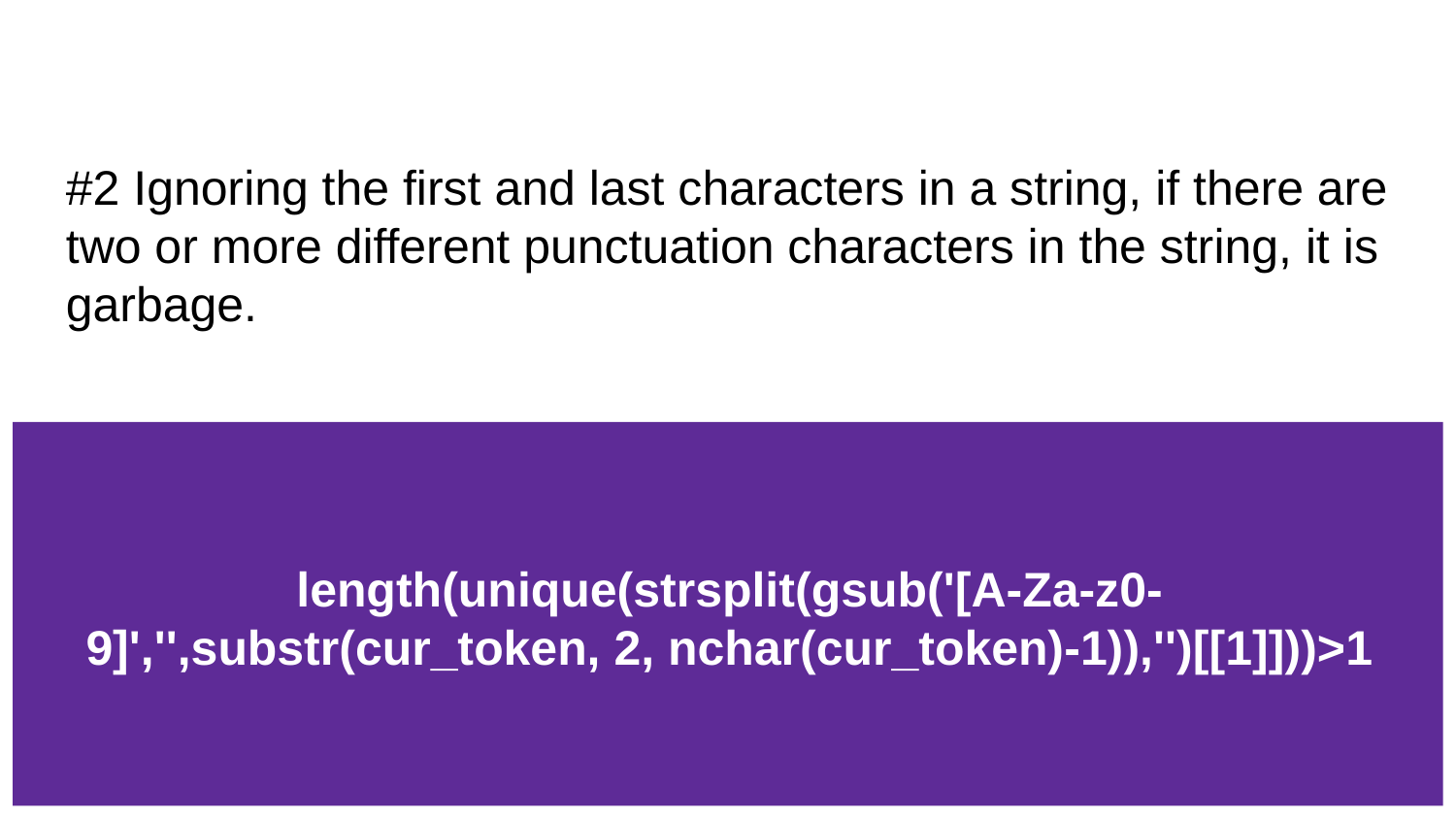

#2 Ignoring the first and last characters in a string, if there are two or more different punctuation characters in the string, it is garbage.
length(unique(strsplit(gsub('[A-Za-z0-9]','',substr(cur_token, 2, nchar(cur_token)-1)),'')[[1]]))>1